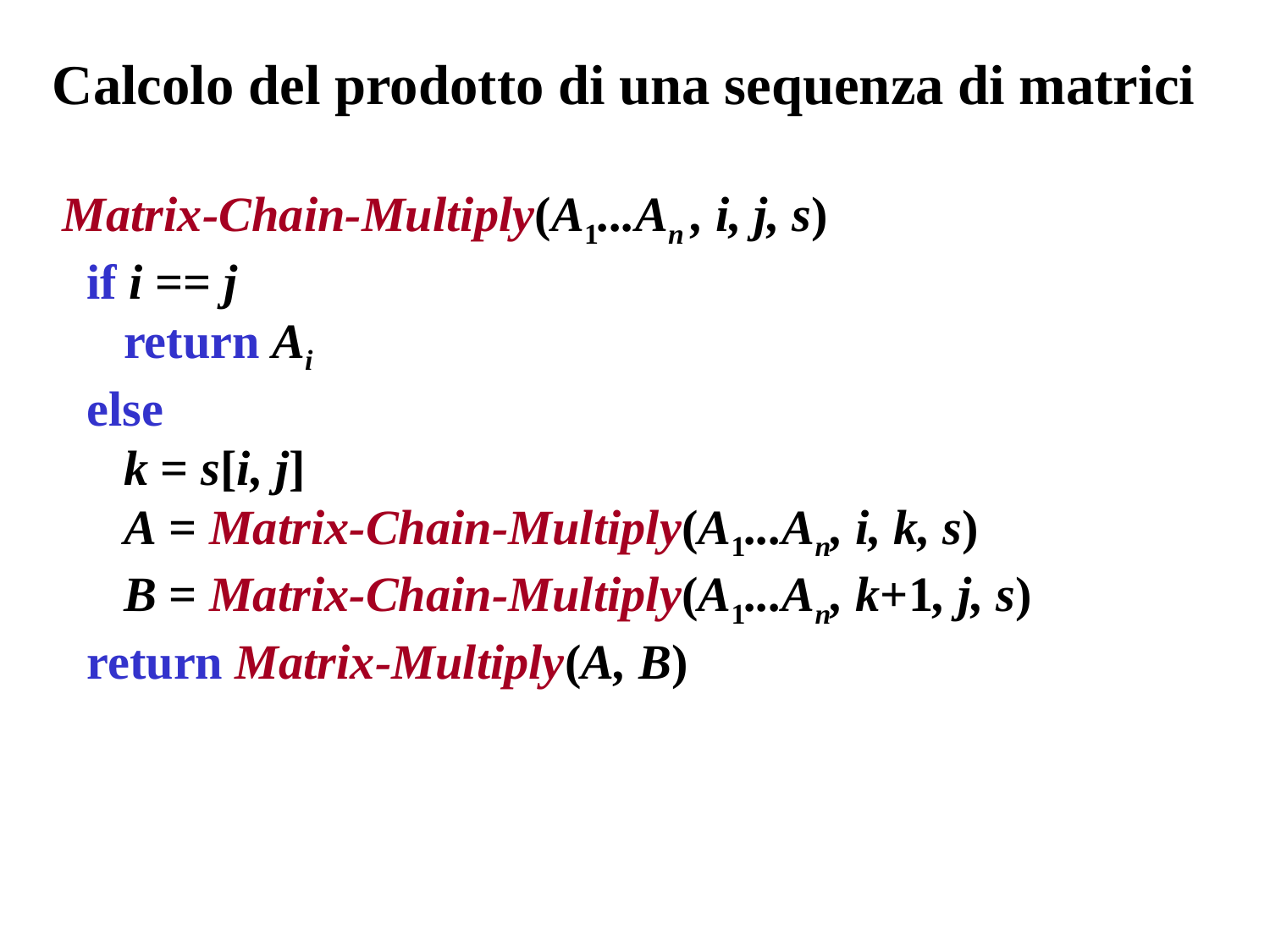

Calcolo del prodotto di una sequenza di matrici
Matrix-Chain-Multiply(A1...An , i, j, s)
  if i == j
     return Ai
  else
     k = s[i, j]
     A = Matrix-Chain-Multiply(A1...An, i, k, s)
     B = Matrix-Chain-Multiply(A1...An, k+1, j, s)
  return Matrix-Multiply(A, B)